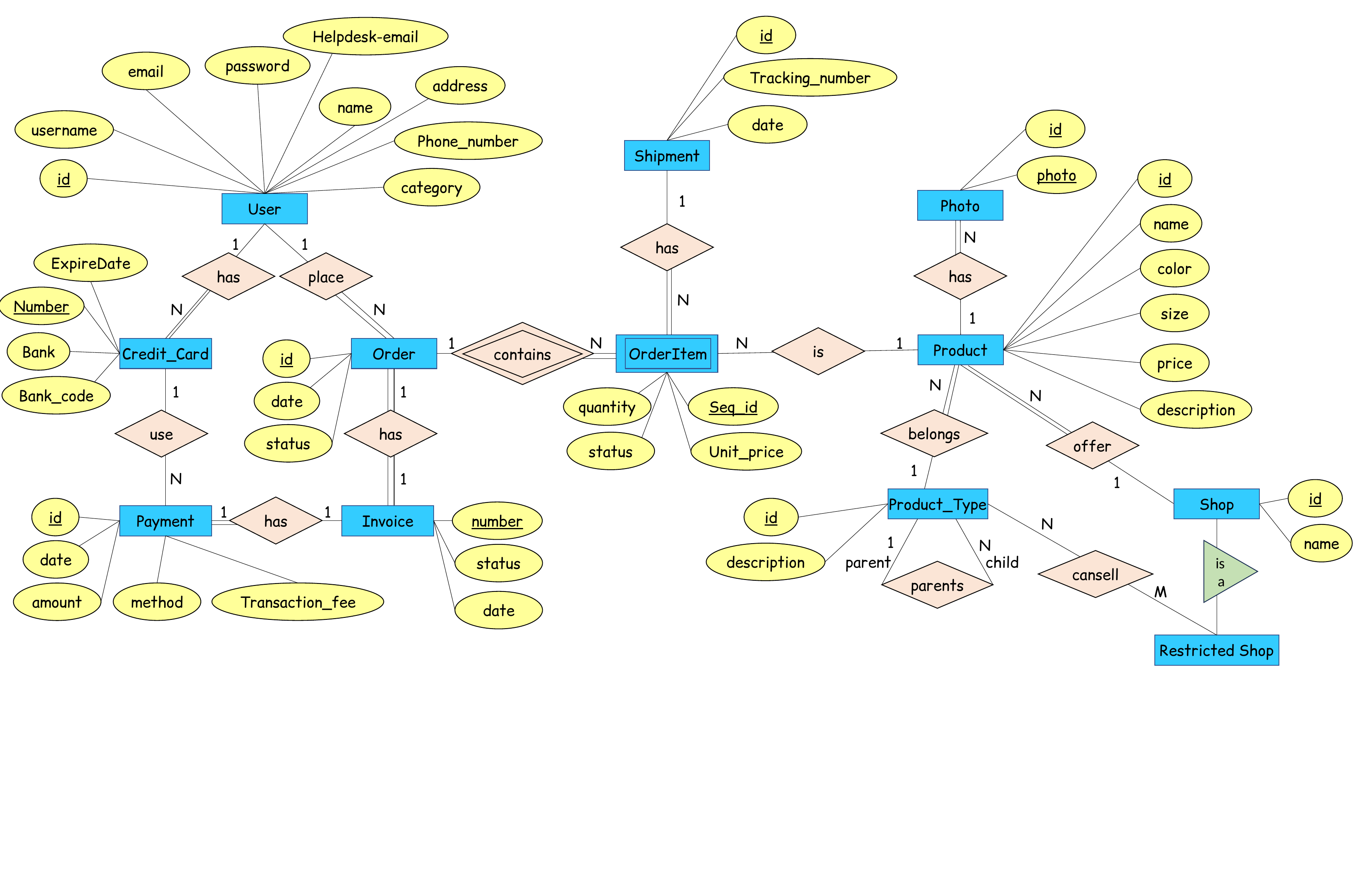

id
Helpdesk-email
password
email
Tracking_number
address
name
date
id
username
Phone_number
Shipment
photo
id
id
category
1
Photo
User
name
has
N
1
1
ExpireDate
color
has
has
place
Number
N
size
N
N
1

is
contains
1
N
N
1
Bank
Product

Order
OrderItem
Credit_Card
id
price
N
Bank_code
1
1
date
N
Seq_id
quantity
description
belongs
use
has
offer
status
status
Unit_price
1
N
1
1
id
Product_Type
Shop
has
id
id
1
1
number
Payment
Invoice
N
name
1
N
date
description
status
isa
parent
child
cansell
parents
M
method
Transaction_fee
amount
date
Restricted Shop